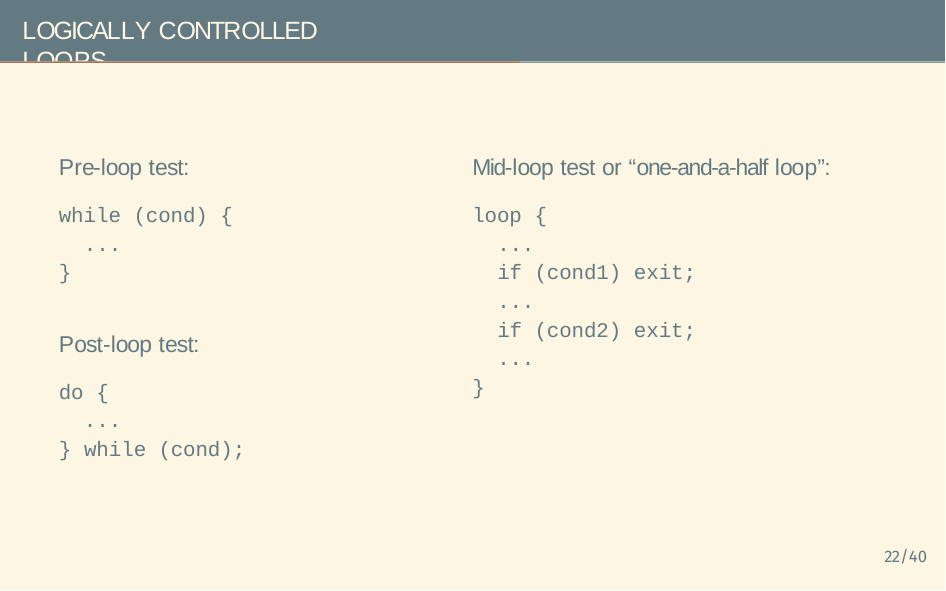

# LOGICALLY CONTROLLED LOOPS

Pre-loop test:
while (cond) {
...
}
Mid-loop test or “one-and-a-half loop”:
loop {
...
if (cond1) exit;
...
if (cond2) exit;
...
}
Post-loop test:
do {
...
} while (cond);
22/40